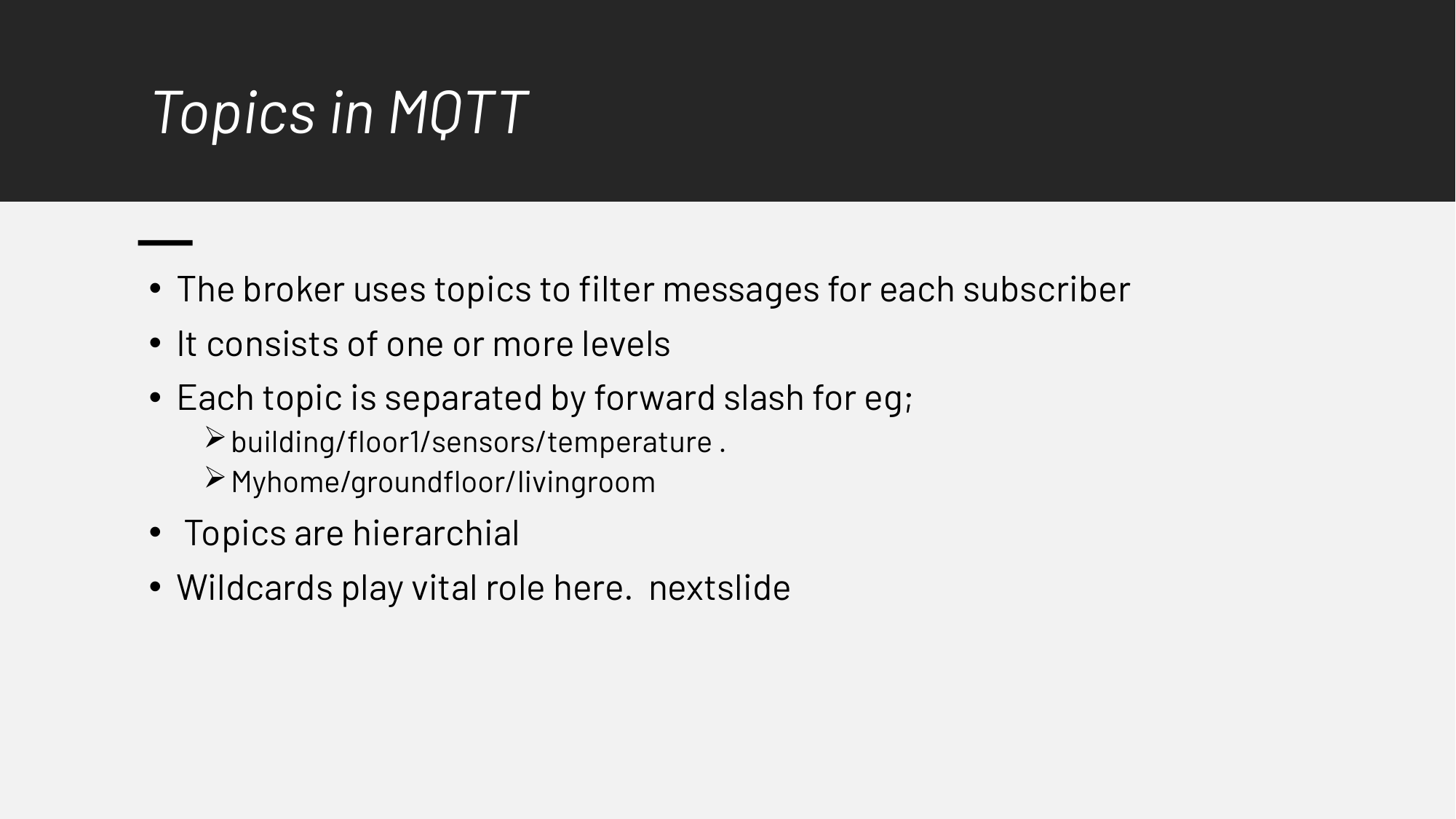

# Topics in MQTT

The broker uses topics to filter messages for each subscriber
It consists of one or more levels
Each topic is separated by forward slash for eg;
building/floor1/sensors/temperature .
Myhome/groundfloor/livingroom
 Topics are hierarchial
Wildcards play vital role here.  nextslide